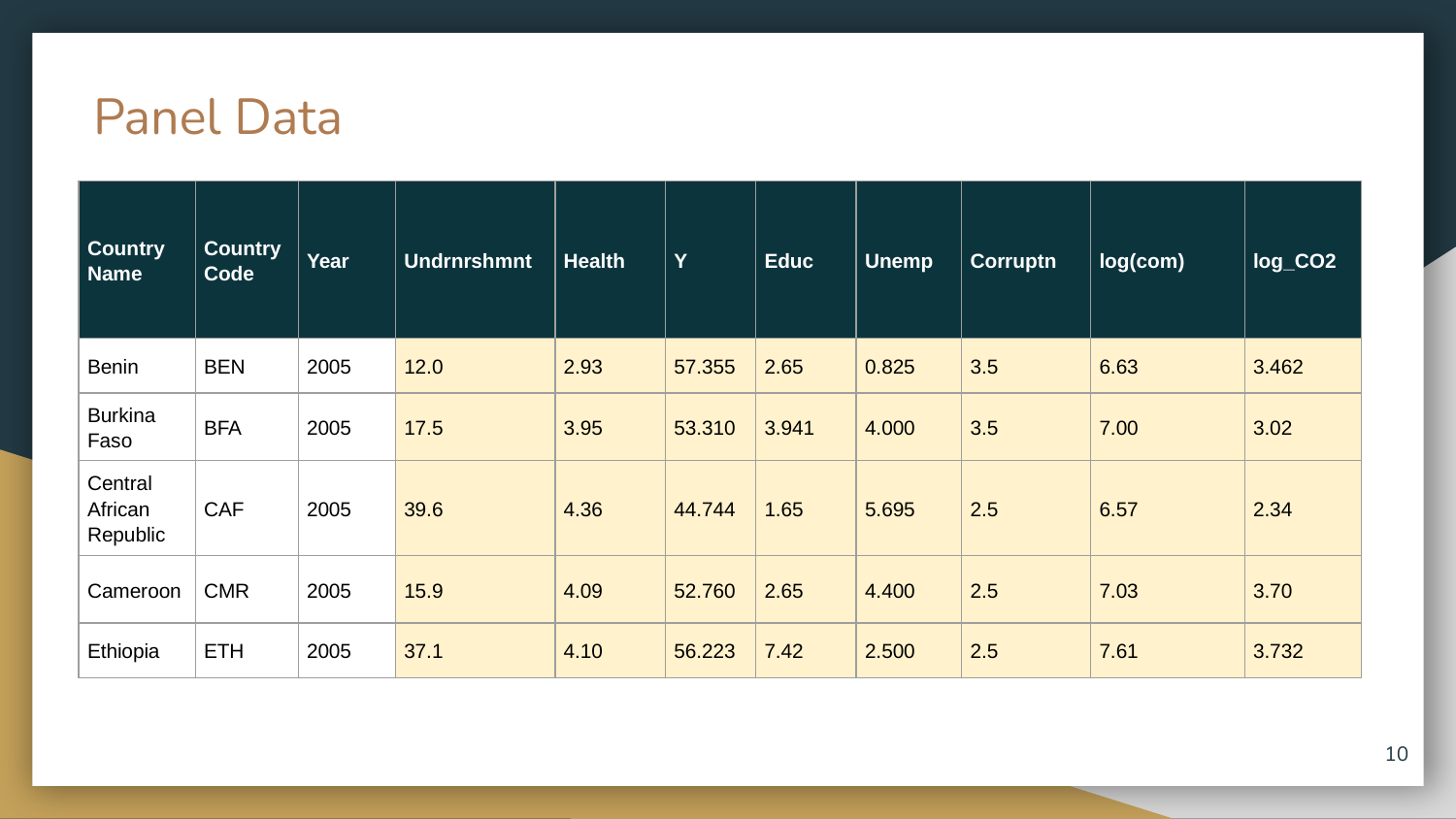

# Panel Data
| Country Name | Country Code | Year | Undrnrshmnt | Health | Y | Educ | Unemp | Corruptn | log(com) | log\_CO2 |
| --- | --- | --- | --- | --- | --- | --- | --- | --- | --- | --- |
| Benin | BEN | 2005 | 12.0 | 2.93 | 57.355 | 2.65 | 0.825 | 3.5 | 6.63 | 3.462 |
| Burkina Faso | BFA | 2005 | 17.5 | 3.95 | 53.310 | 3.941 | 4.000 | 3.5 | 7.00 | 3.02 |
| Central African Republic | CAF | 2005 | 39.6 | 4.36 | 44.744 | 1.65 | 5.695 | 2.5 | 6.57 | 2.34 |
| Cameroon | CMR | 2005 | 15.9 | 4.09 | 52.760 | 2.65 | 4.400 | 2.5 | 7.03 | 3.70 |
| Ethiopia | ETH | 2005 | 37.1 | 4.10 | 56.223 | 7.42 | 2.500 | 2.5 | 7.61 | 3.732 |
10